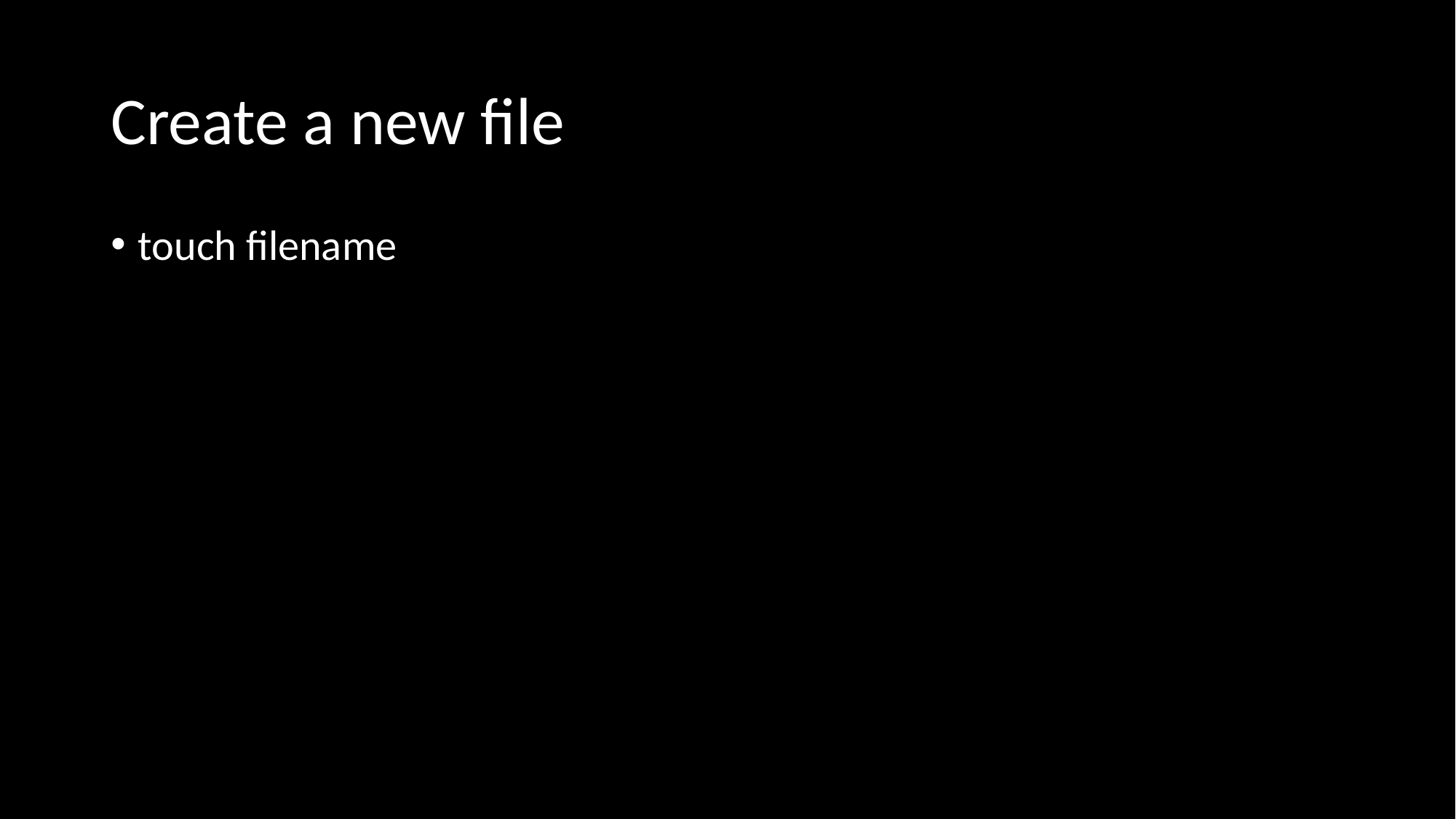

# Create a new file
touch filename